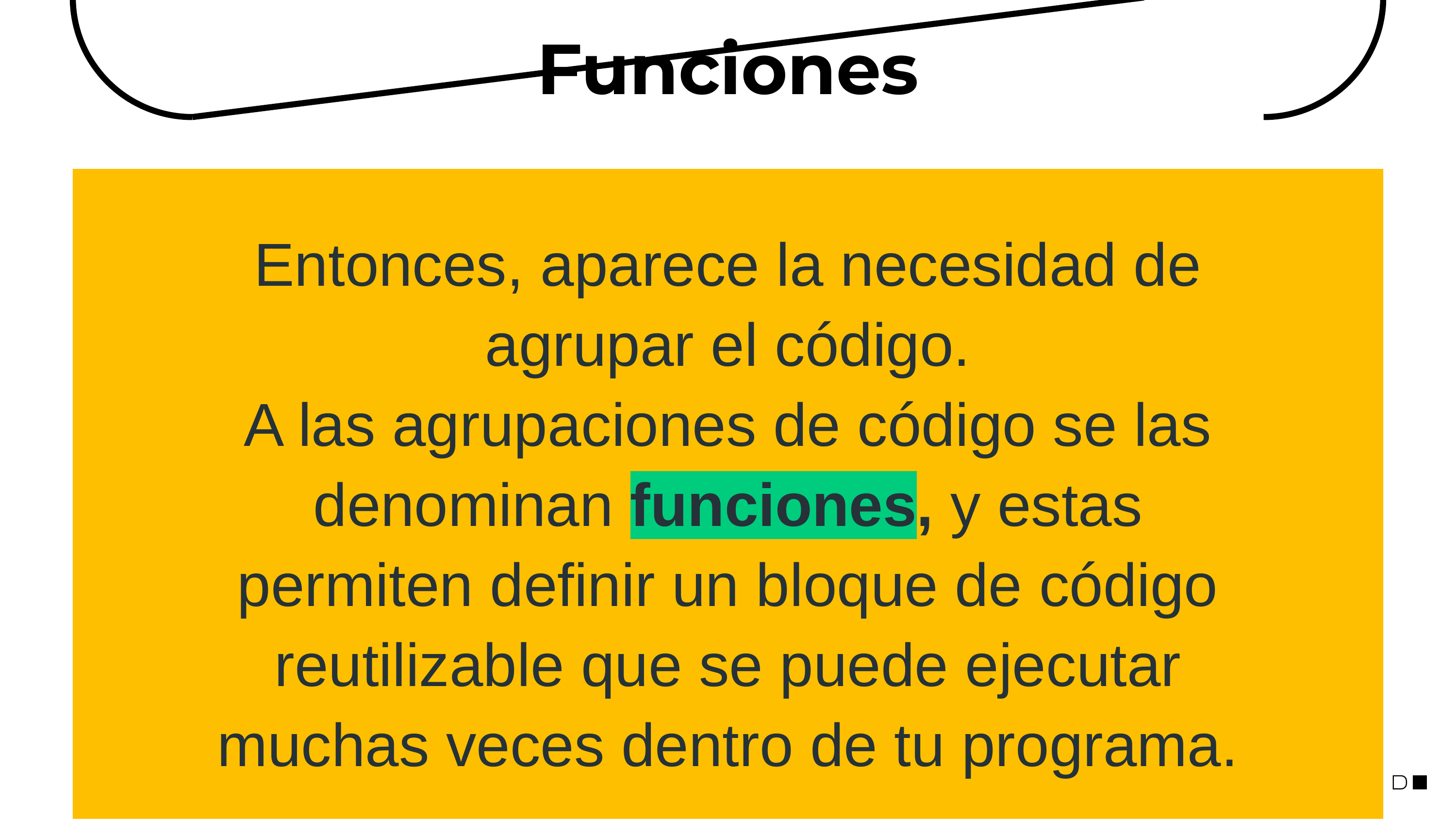

Funciones

Entonces, aparece la necesidad de agrupar el código.
A las agrupaciones de código se las denominan funciones, y estas permiten definir un bloque de código reutilizable que se puede ejecutar muchas veces dentro de tu programa.